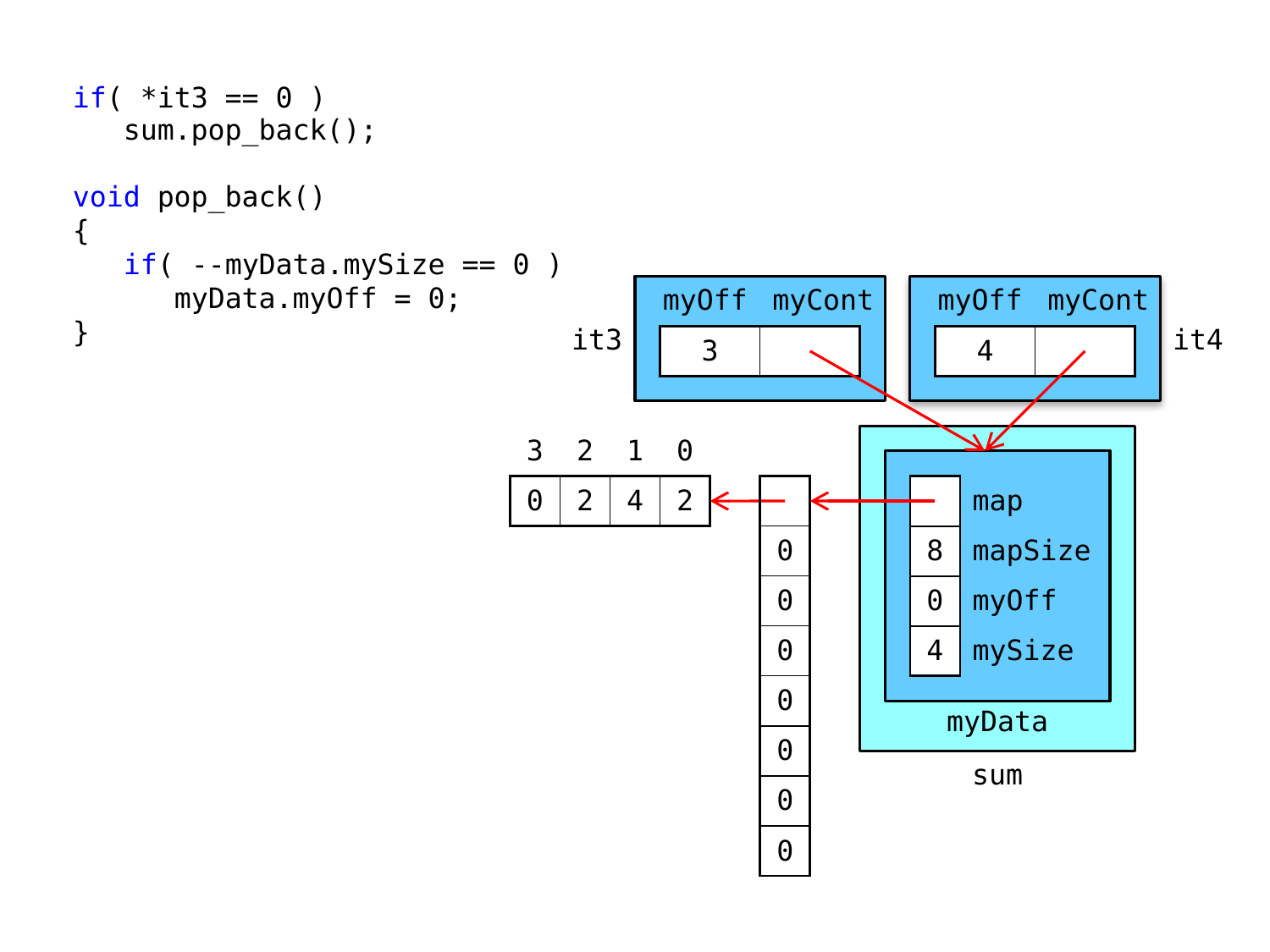

if( *it3 == 0 )
   sum.pop_back();

void pop_back()
{
   if( --myData.mySize == 0 )
      myData.myOff = 0;
}
myOff
myCont
myOff
myCont

it4
it3
| 3 |  |
| --- | --- |
| 4 |  |
| --- | --- |

| 3 | 2 | 1 | 0 |
| --- | --- | --- | --- |
| 0 | 2 | 4 | 2 |

|  | map |
| --- | --- |
| 8 | mapSize |
| 0 | myOff |
| 4 | mySize |
|  |
| --- |
| 0 |
| 0 |
| 0 |
| 0 |
| 0 |
| 0 |
| 0 |

myData
sum